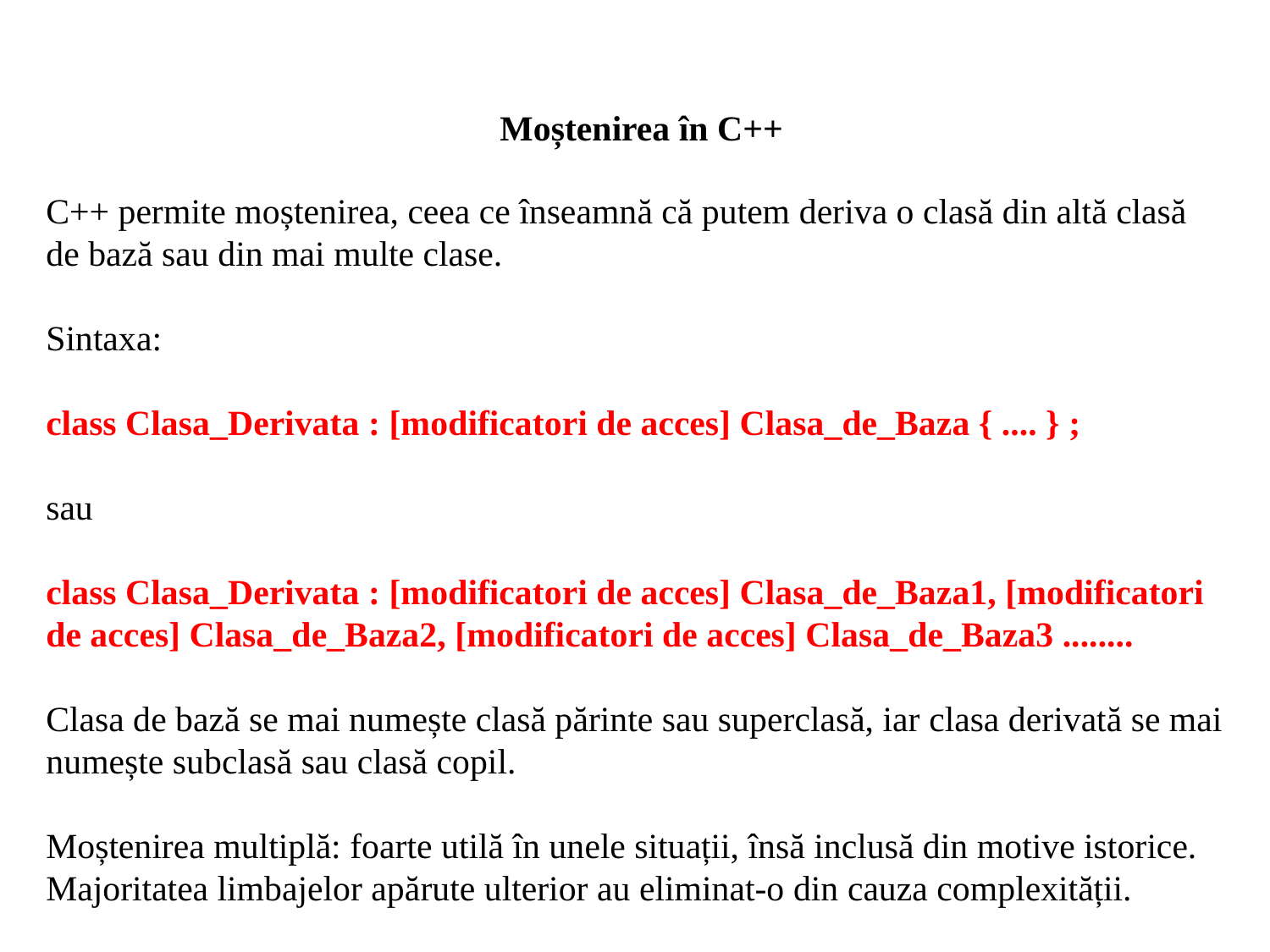

Moștenirea în C++
C++ permite moștenirea, ceea ce înseamnă că putem deriva o clasă din altă clasă de bază sau din mai multe clase.

Sintaxa:

class Clasa_Derivata : [modificatori de acces] Clasa_de_Baza { .... } ;

sau

class Clasa_Derivata : [modificatori de acces] Clasa_de_Baza1, [modificatori de acces] Clasa_de_Baza2, [modificatori de acces] Clasa_de_Baza3 ........

Clasa de bază se mai numește clasă părinte sau superclasă, iar clasa derivată se mai numește subclasă sau clasă copil.

Moștenirea multiplă: foarte utilă în unele situații, însă inclusă din motive istorice. Majoritatea limbajelor apărute ulterior au eliminat-o din cauza complexității.